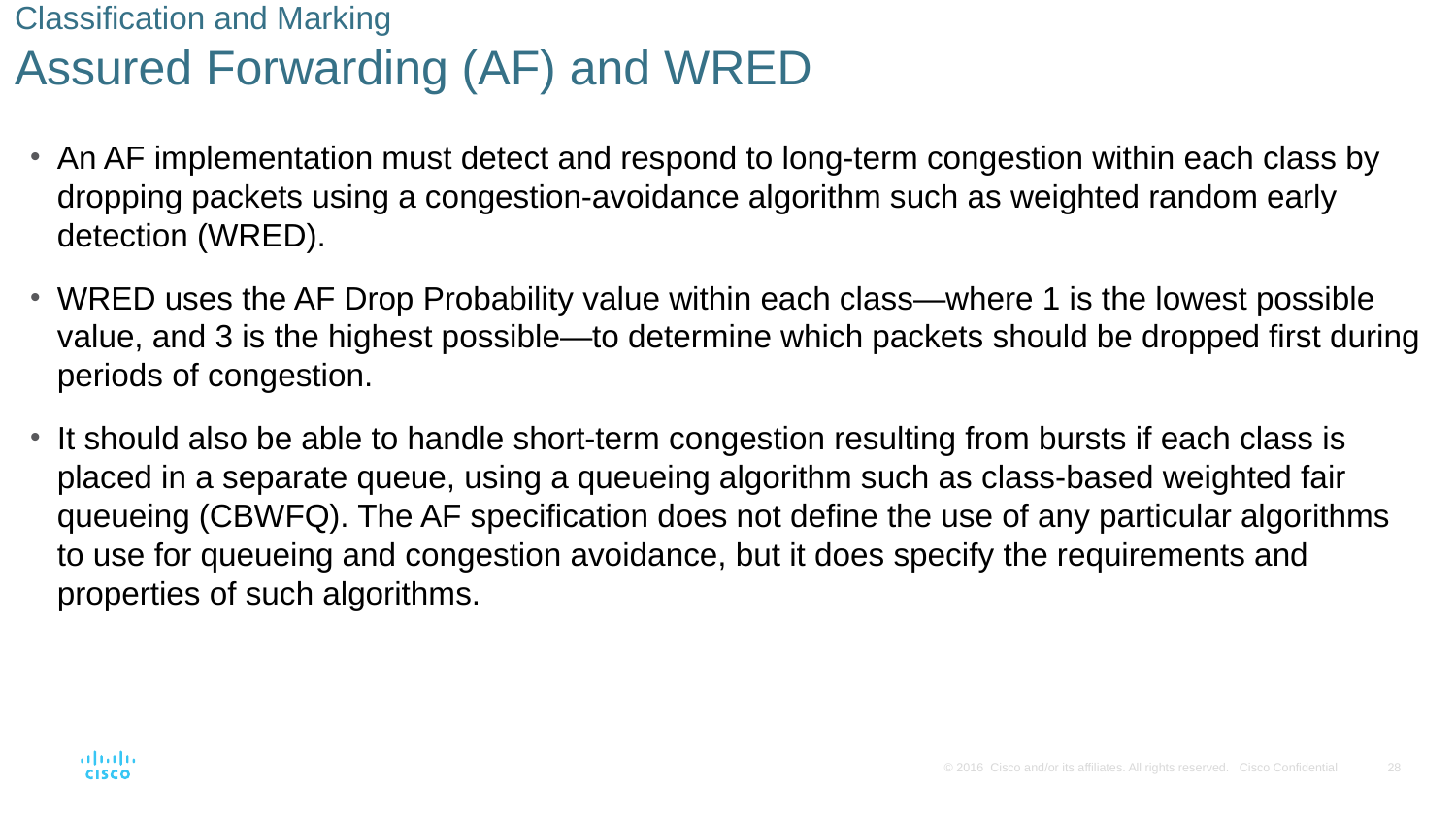

# Classification and Marking Assured Forwarding (AF) and WRED
An AF implementation must detect and respond to long-term congestion within each class by dropping packets using a congestion-avoidance algorithm such as weighted random early detection (WRED).
WRED uses the AF Drop Probability value within each class—where 1 is the lowest possible value, and 3 is the highest possible—to determine which packets should be dropped first during periods of congestion.
It should also be able to handle short-term congestion resulting from bursts if each class is placed in a separate queue, using a queueing algorithm such as class-based weighted fair queueing (CBWFQ). The AF specification does not define the use of any particular algorithms to use for queueing and congestion avoidance, but it does specify the requirements and properties of such algorithms.